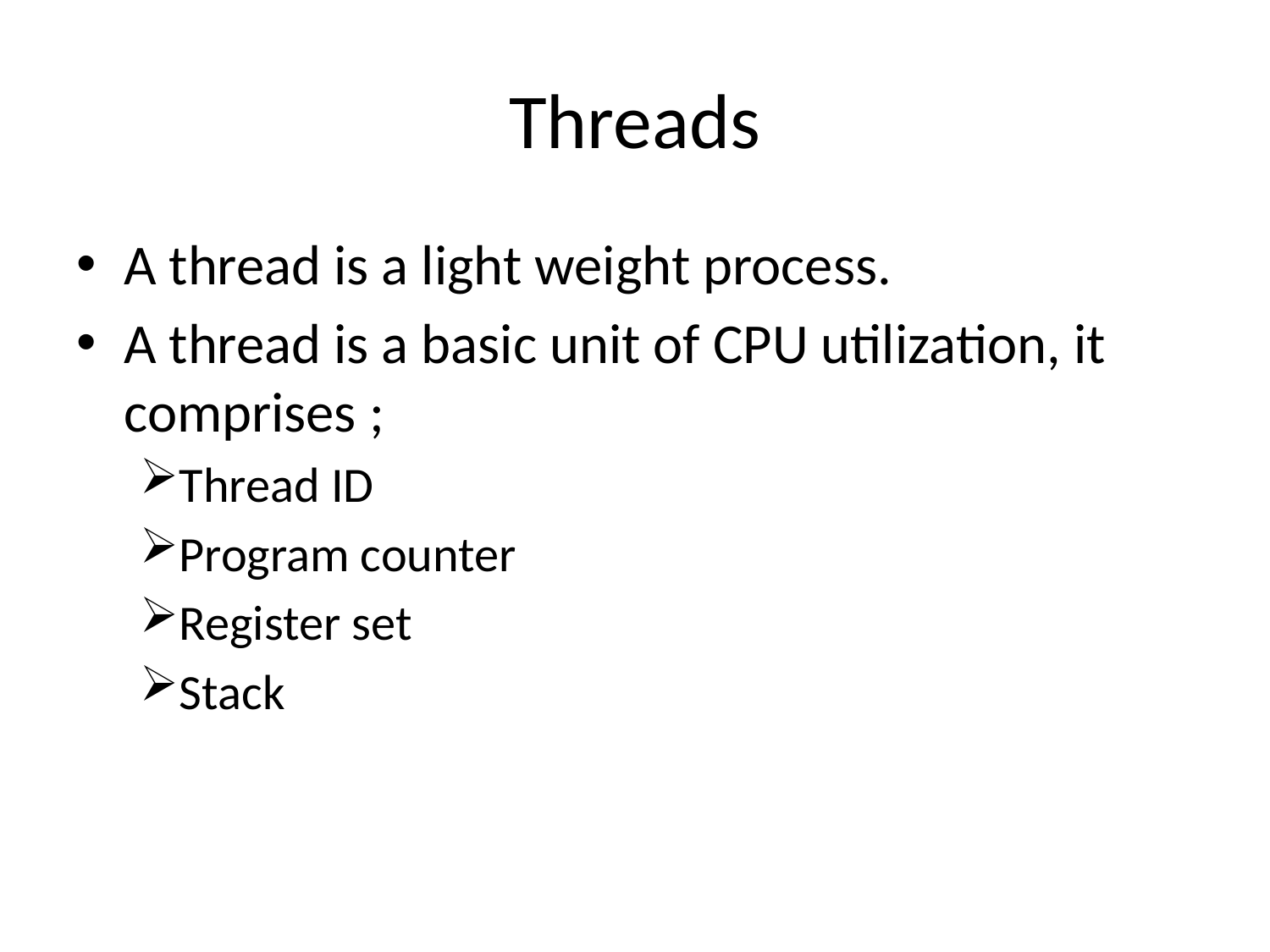

# Threads
A thread is a light weight process.
A thread is a basic unit of CPU utilization, it comprises ;
Thread ID
Program counter
Register set
Stack